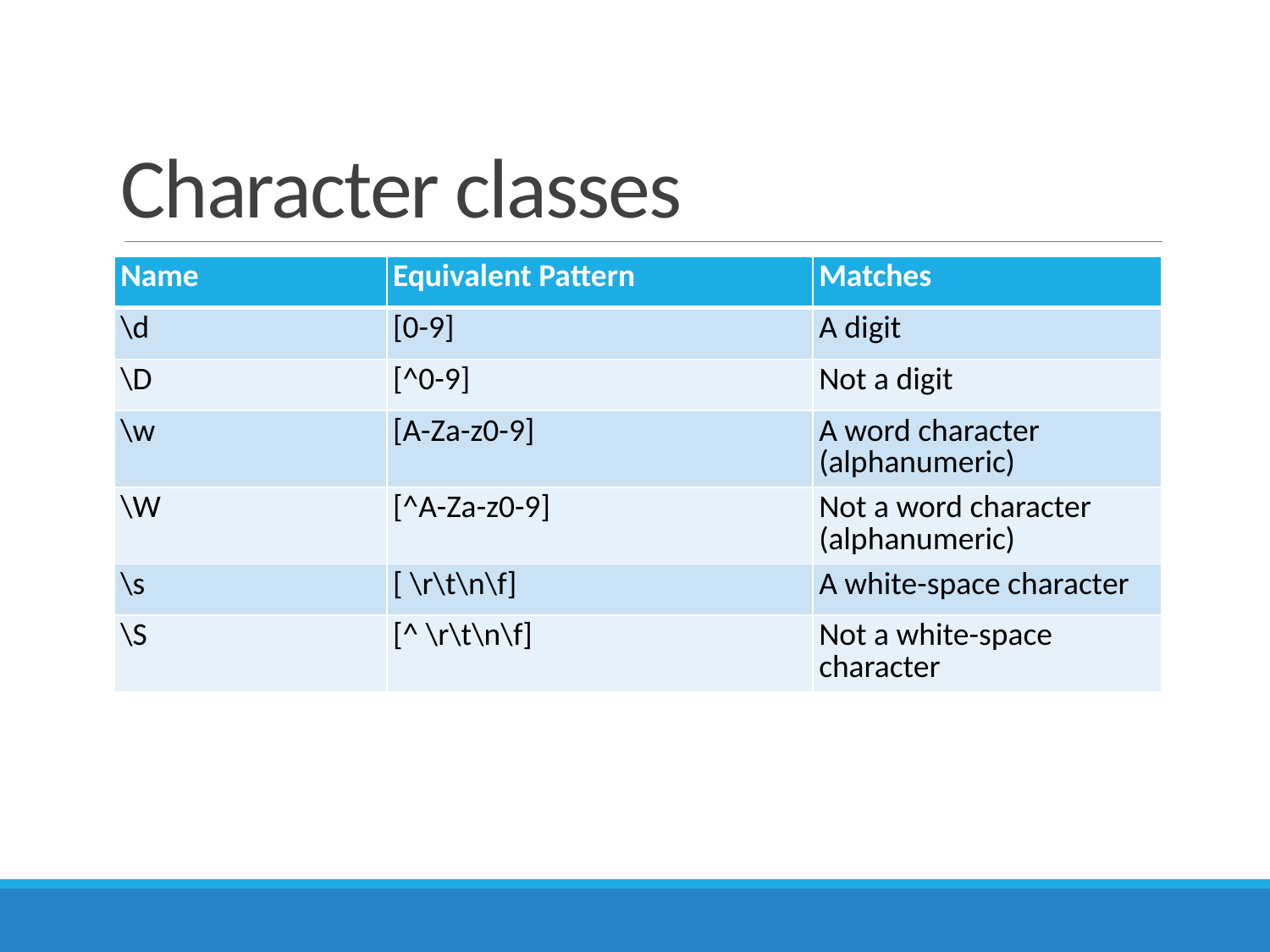

# Character classes
| Name | Equivalent Pattern | Matches |
| --- | --- | --- |
| \d | [0-9] | A digit |
| \D | [^0-9] | Not a digit |
| \w | [A-Za-z0-9] | A word character (alphanumeric) |
| \W | [^A-Za-z0-9] | Not a word character (alphanumeric) |
| \s | [ \r\t\n\f] | A white-space character |
| \S | [^ \r\t\n\f] | Not a white-space character |